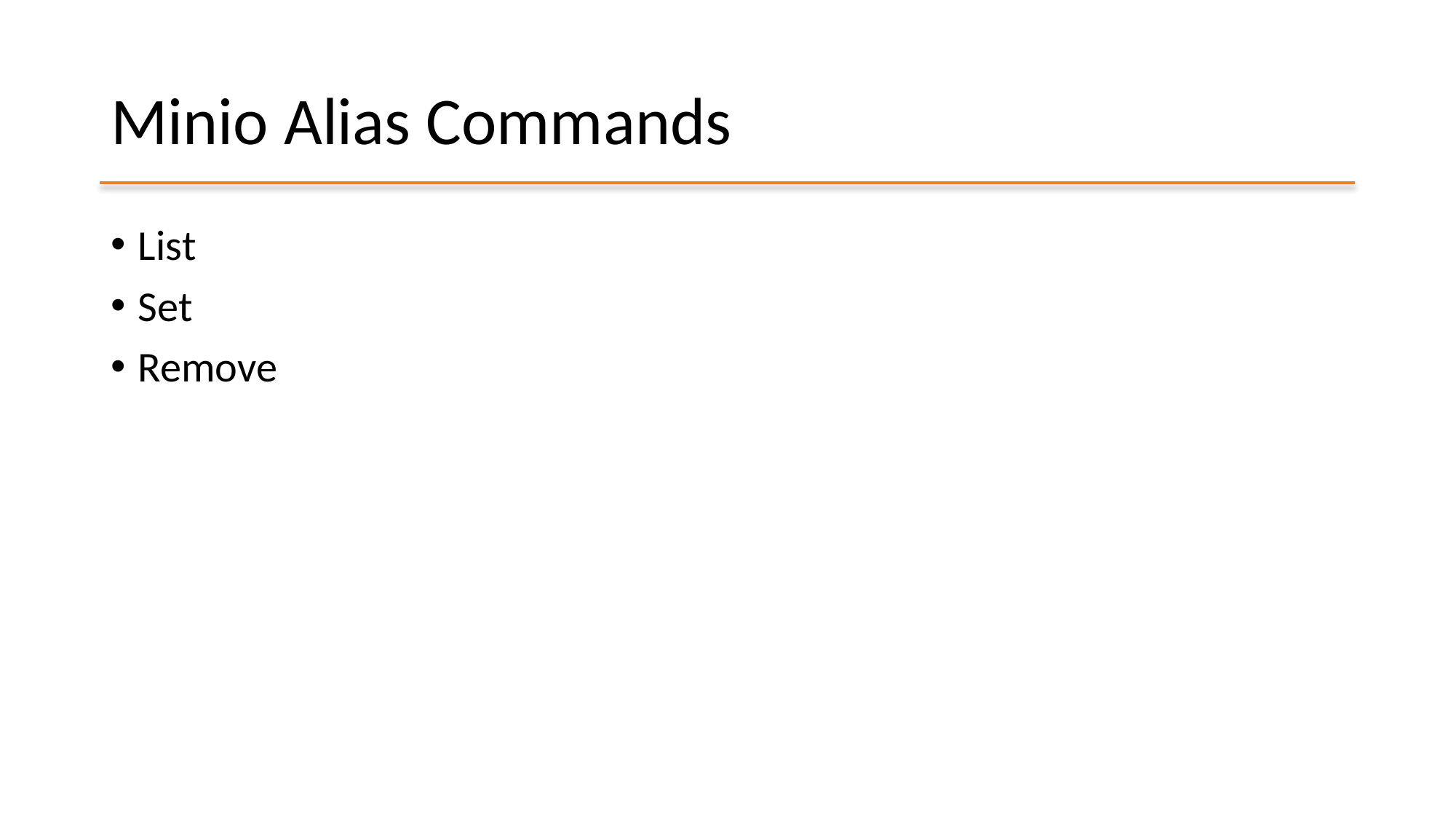

# Minio Alias Commands
List
Set
Remove